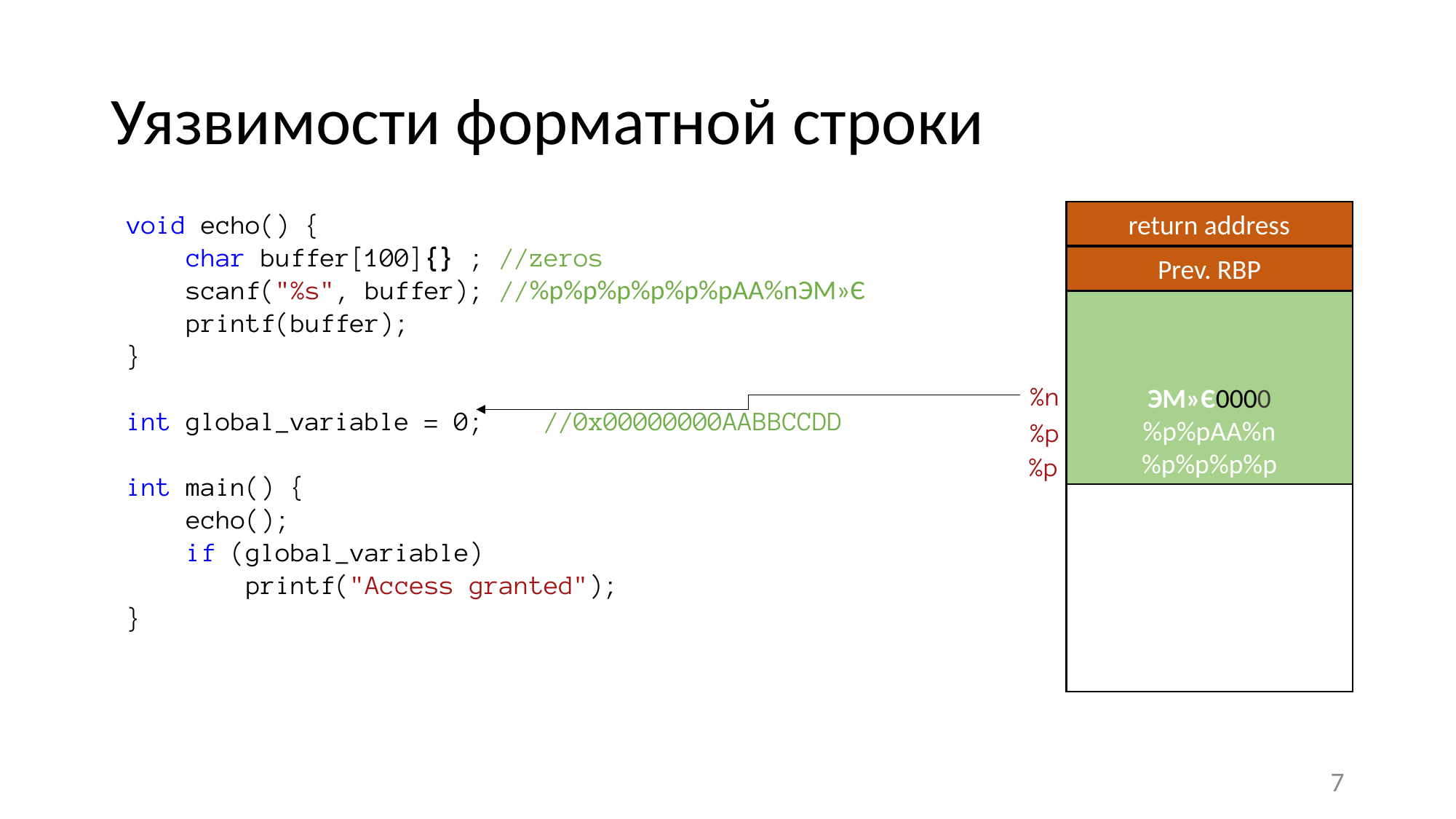

# Уязвимости форматной строки
void echo() {
    char buffer[100]{} ; //zeros
    scanf("%s", buffer); //%p%p%p%p%p%pAA%nЭМ»Є
    printf(buffer);
}

int global_variable = 0;    //0x00000000AABBCCDD

int main() {
    echo();
    if (global_variable)
        printf("Access granted");
}
return address

Prev. RBP
ЭМ»Є0000
%p%pAA%n
%p%p%p%p
%n
%p
%p
7